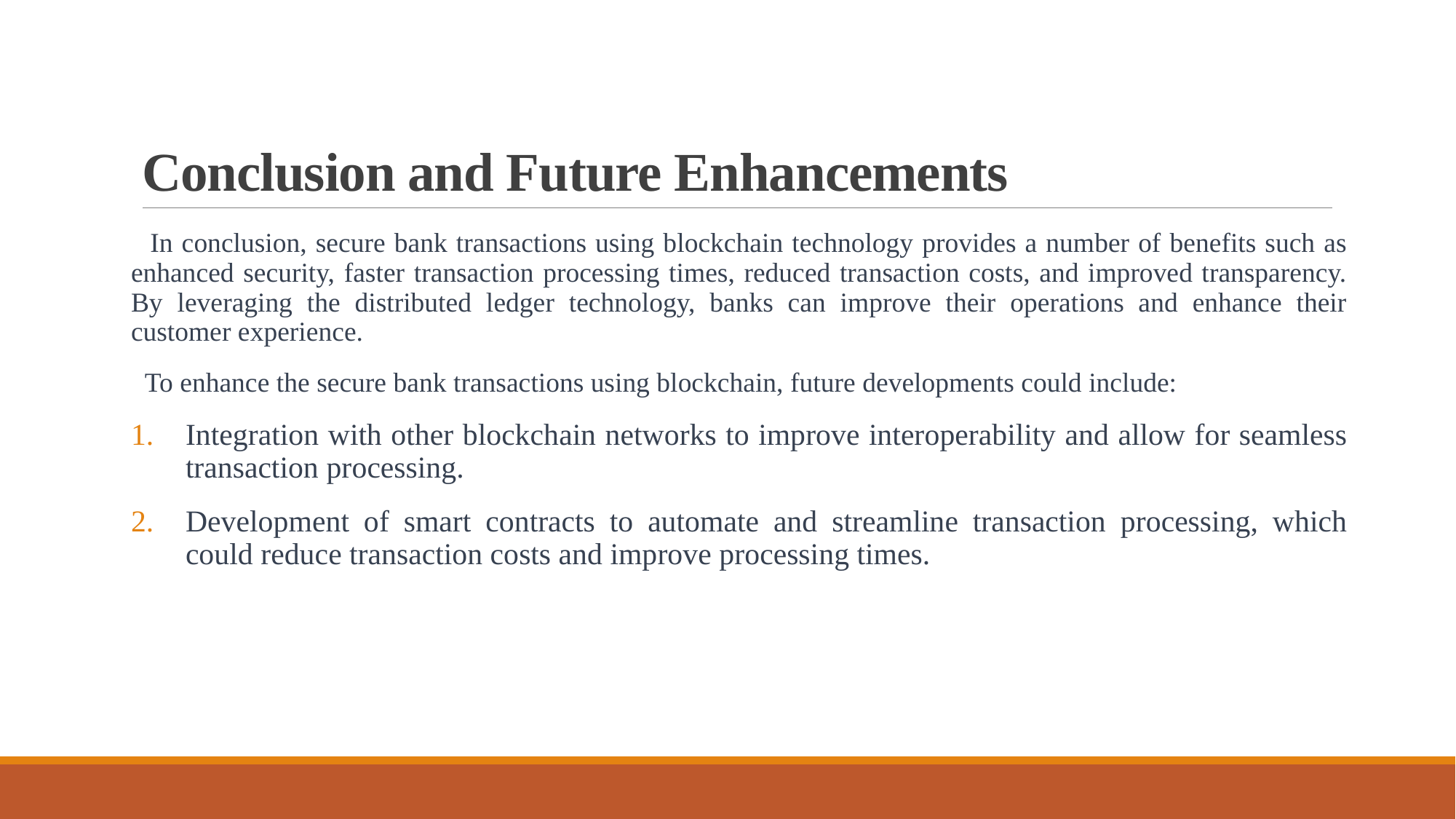

# Conclusion and Future Enhancements
  In conclusion, secure bank transactions using blockchain technology provides a number of benefits such as enhanced security, faster transaction processing times, reduced transaction costs, and improved transparency. By leveraging the distributed ledger technology, banks can improve their operations and enhance their customer experience.
  To enhance the secure bank transactions using blockchain, future developments could include:
Integration with other blockchain networks to improve interoperability and allow for seamless transaction processing.
Development of smart contracts to automate and streamline transaction processing, which could reduce transaction costs and improve processing times.